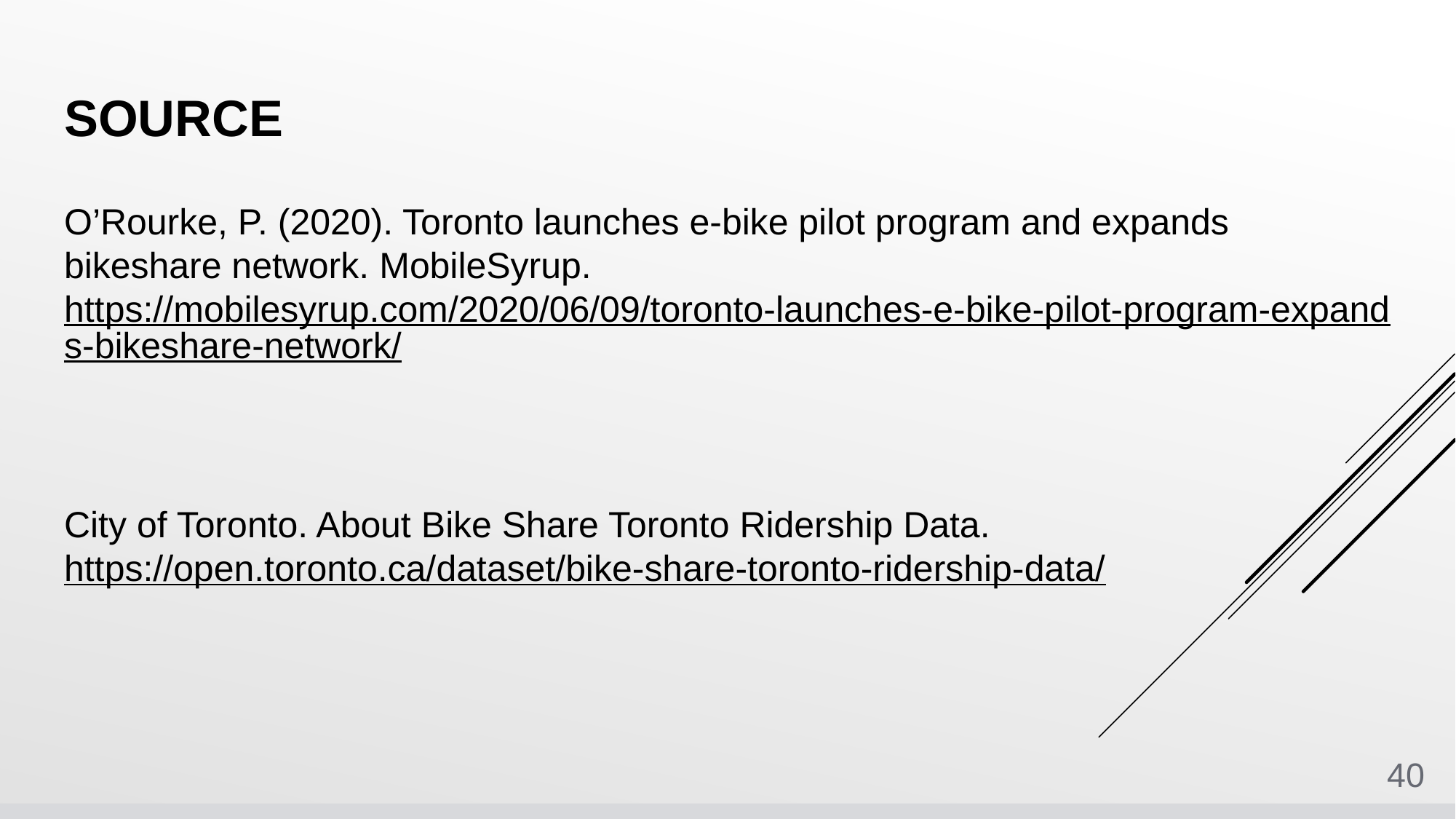

# Source
O’Rourke, P. (2020). Toronto launches e-bike pilot program and expands bikeshare network. MobileSyrup. https://mobilesyrup.com/2020/06/09/toronto-launches-e-bike-pilot-program-expands-bikeshare-network/

City of Toronto. About Bike Share Toronto Ridership Data. https://open.toronto.ca/dataset/bike-share-toronto-ridership-data/

40